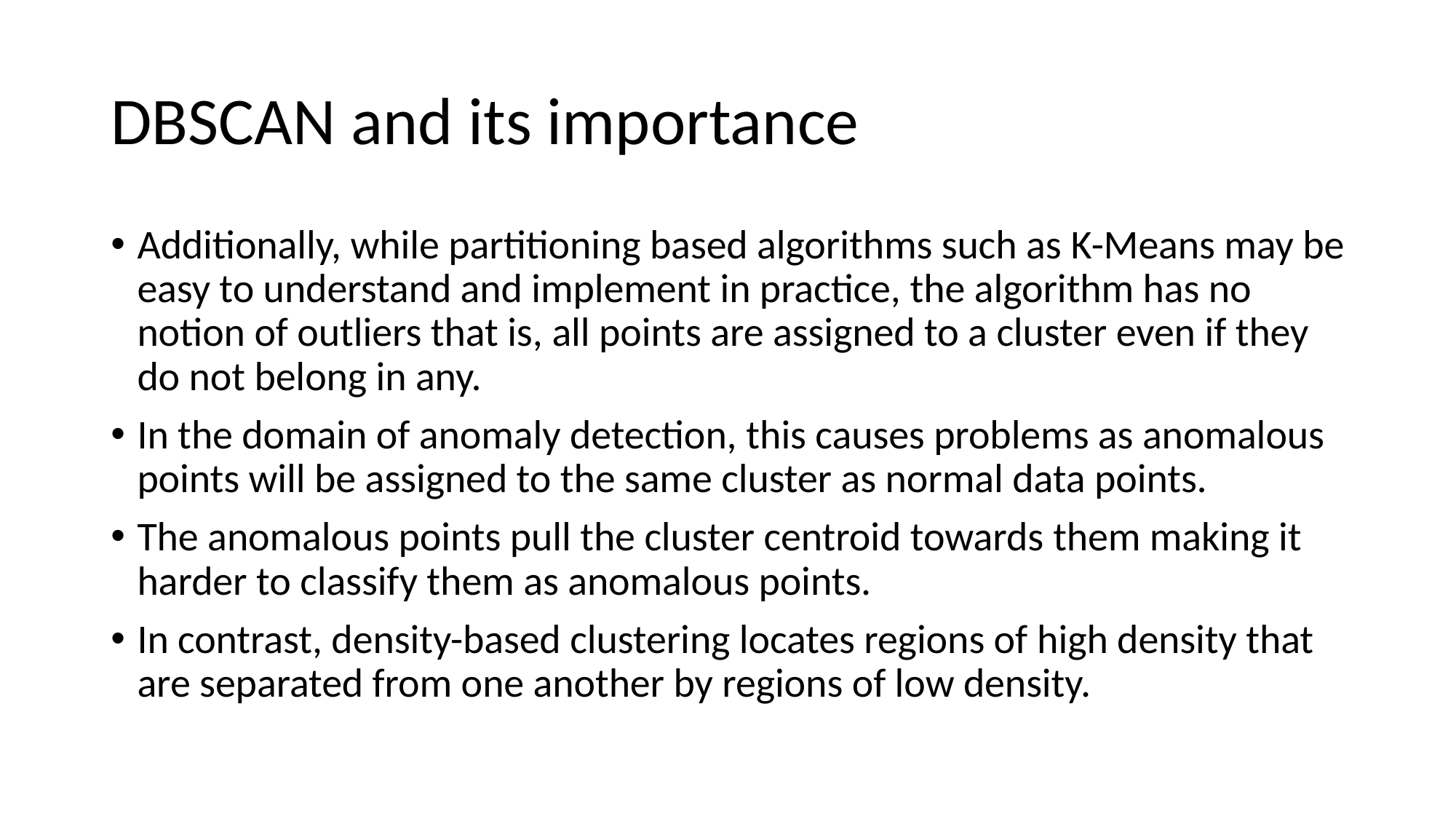

# DBSCAN and its importance
Additionally, while partitioning based algorithms such as K-Means may be easy to understand and implement in practice, the algorithm has no notion of outliers that is, all points are assigned to a cluster even if they do not belong in any.
In the domain of anomaly detection, this causes problems as anomalous points will be assigned to the same cluster as normal data points.
The anomalous points pull the cluster centroid towards them making it harder to classify them as anomalous points.
In contrast, density-based clustering locates regions of high density that are separated from one another by regions of low density.